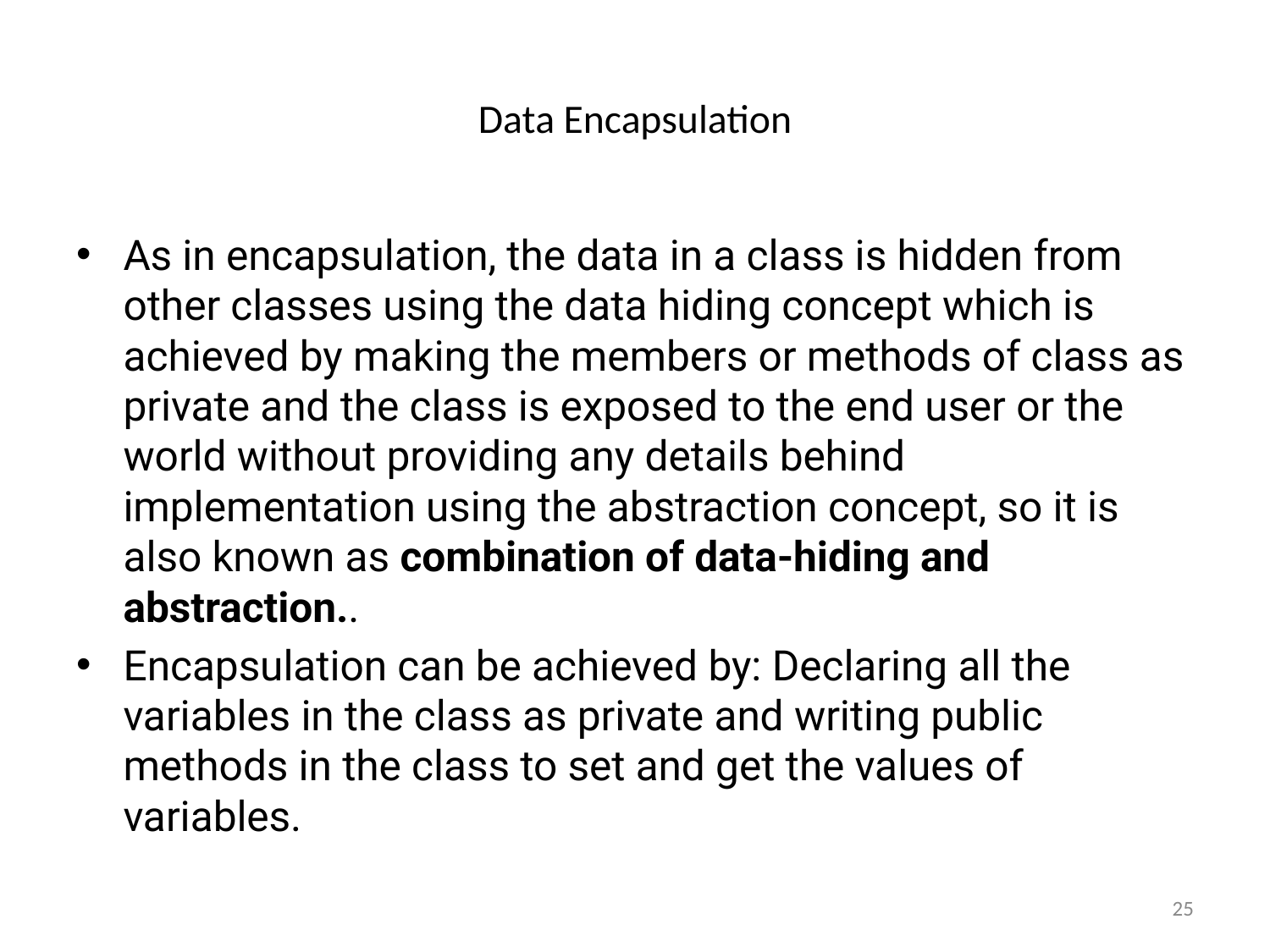

# Data Encapsulation
As in encapsulation, the data in a class is hidden from other classes using the data hiding concept which is achieved by making the members or methods of class as private and the class is exposed to the end user or the world without providing any details behind implementation using the abstraction concept, so it is also known as combination of data-hiding and abstraction..
Encapsulation can be achieved by: Declaring all the variables in the class as private and writing public methods in the class to set and get the values of variables.

25